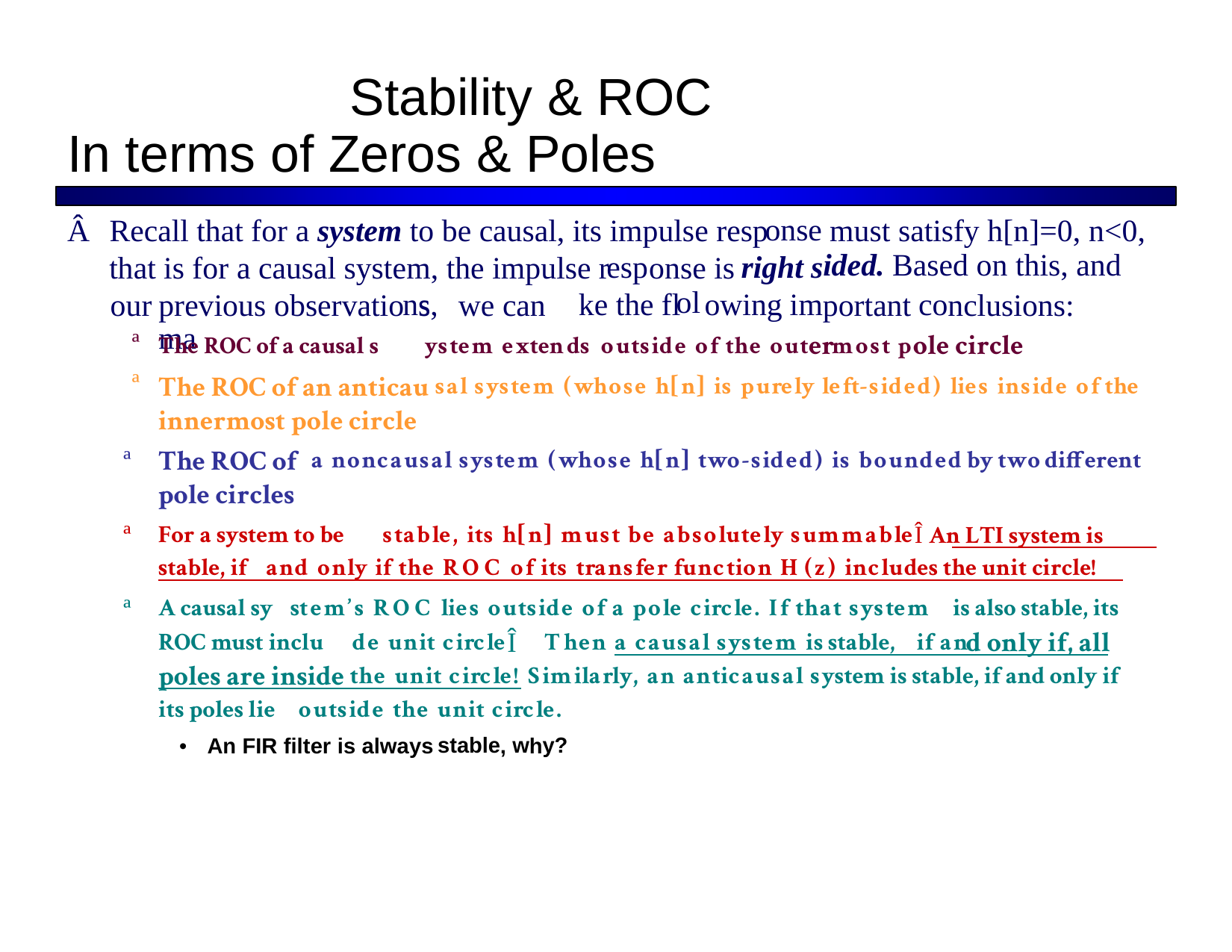

Stability & ROC
In terms of Zeros & Poles

Â  Recall that for a system to be causal, its impulse resp
must satisfy h[n]=0, n<0,
ided. Based on this, and
o
n
s
e
that is for a causal system, the impulse r
onse is
ol
e
s
p
r
i
g
h
t
s
our
ª
ª
previous observatio s   we can ma
portant
er
nclusions:
ole circle
n
s,
ke
t
h
e
f
l
o
w
i
n
g
i
m
c
o
The ROC of a causal s
The ROC of an anticau
innermost pole circle
The ROC of
pole circles
xten
y
s
t
e
m
e
ds
o
u
t
s
i
d
e
o
f
t
h
e
o
u
t
m
o
s
t
p
f the
s
a
l
s
y
s
t
e
m
(
w
h
o
s
e
h
[
n
]
i
s
p
u
r
e
l
y
l
e
f
t
-
s
i
d
e
d
)
l
i
e
s
i
n
s
i
d
e
o
ª
d by two different
a
n
o
n
c
a
u
s
a
l
s
y
s
t
e
m
(
w
h
o
s
e
h
[
n
]
t
w
o
-
s
i
d
e
d
)
i
s
b
o
u
n
d
e
ª
Î An LTI system is
For a system to be
s
t
a
b
l
e
,
i
t
s
h
[
n
]
m
u
s
t
b
e
a
b
s
o
l
u
t
e
l
y
s
u
m
m
a
b
l
e

stable, if
des the unit circle!
a
n
d
o
n
l
y
i
f
t
h
e
R
O
C
o
f
i
t
s
t
r
a
n
s
f
e
r
f
u
n
c
t
i
o
n
H
(
z
)
i
n
c
l
u

ª
A causal sy
is also stable, its
d only if, all
st
e
m
’
s
R
O
C
l
i
e
s
o
u
t
s
i
d
e
o
f
a
p
o
l
e
c
i
r
c
l
e
.
I
f
t
h
a
t
s
y
s
t
e
m
Î
ROC must inclu
poles are inside
l
s stable,
d
e
u
n
i
t
c
i
r
c
l
e
T
h
e
n
a
c
a
u
s
a
s
y
s
t
e
m
i
i
f
a
n

i
ystem is stable, if and only if
t
h
e
u
n
i
t
c
i
r
c
l
e
!
S
i
m
i
l
a
r
l
y
,
a
n
a
n
t
c
a
u
s
a
l
s

its poles lie
o
u
t
s
i
d
e
t
h
e
u
n
i
t
c
i
r
c
l
e
.
•
An FIR filter is always
,
h
s
t
a
b
l
e
w
y
?